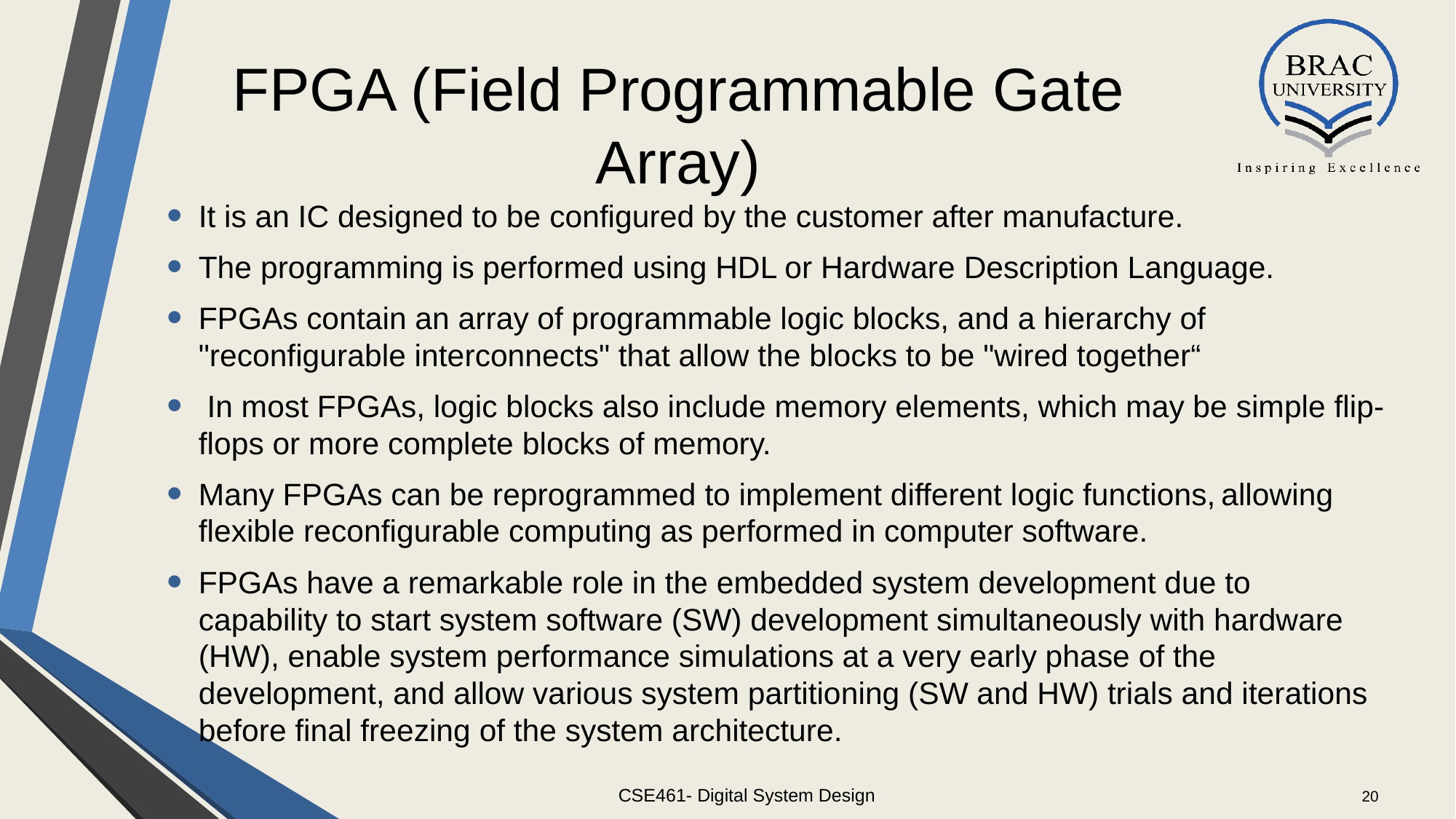

# FPGA (Field Programmable Gate Array)
It is an IC designed to be configured by the customer after manufacture.
The programming is performed using HDL or Hardware Description Language.
FPGAs contain an array of programmable logic blocks, and a hierarchy of "reconfigurable interconnects" that allow the blocks to be "wired together“
 In most FPGAs, logic blocks also include memory elements, which may be simple flip-flops or more complete blocks of memory.
Many FPGAs can be reprogrammed to implement different logic functions, allowing flexible reconfigurable computing as performed in computer software.
FPGAs have a remarkable role in the embedded system development due to capability to start system software (SW) development simultaneously with hardware (HW), enable system performance simulations at a very early phase of the development, and allow various system partitioning (SW and HW) trials and iterations before final freezing of the system architecture.
CSE461- Digital System Design
20